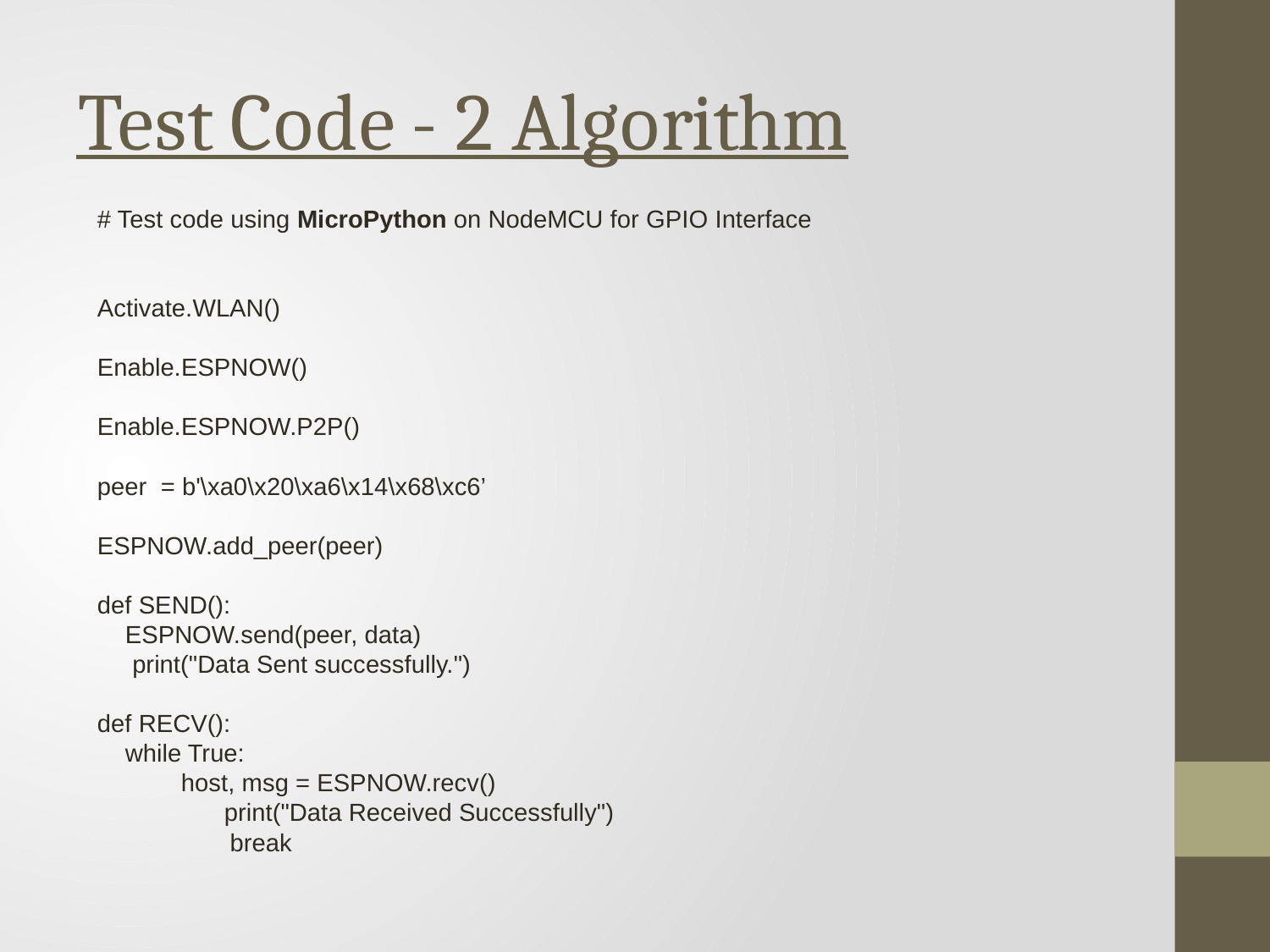

# Test Code - 2 Algorithm
# Test code using MicroPython on NodeMCU for GPIO Interface

Activate.WLAN()

Enable.ESPNOW()

Enable.ESPNOW.P2P()

peer  = b'\xa0\x20\xa6\x14\x68\xc6’

ESPNOW.add_peer(peer)

def SEND():
    ESPNOW.send(peer, data)
     print("Data Sent successfully.")

def RECV():
    while True:
            host, msg = ESPNOW.recv()
	print("Data Received Successfully")
                   break